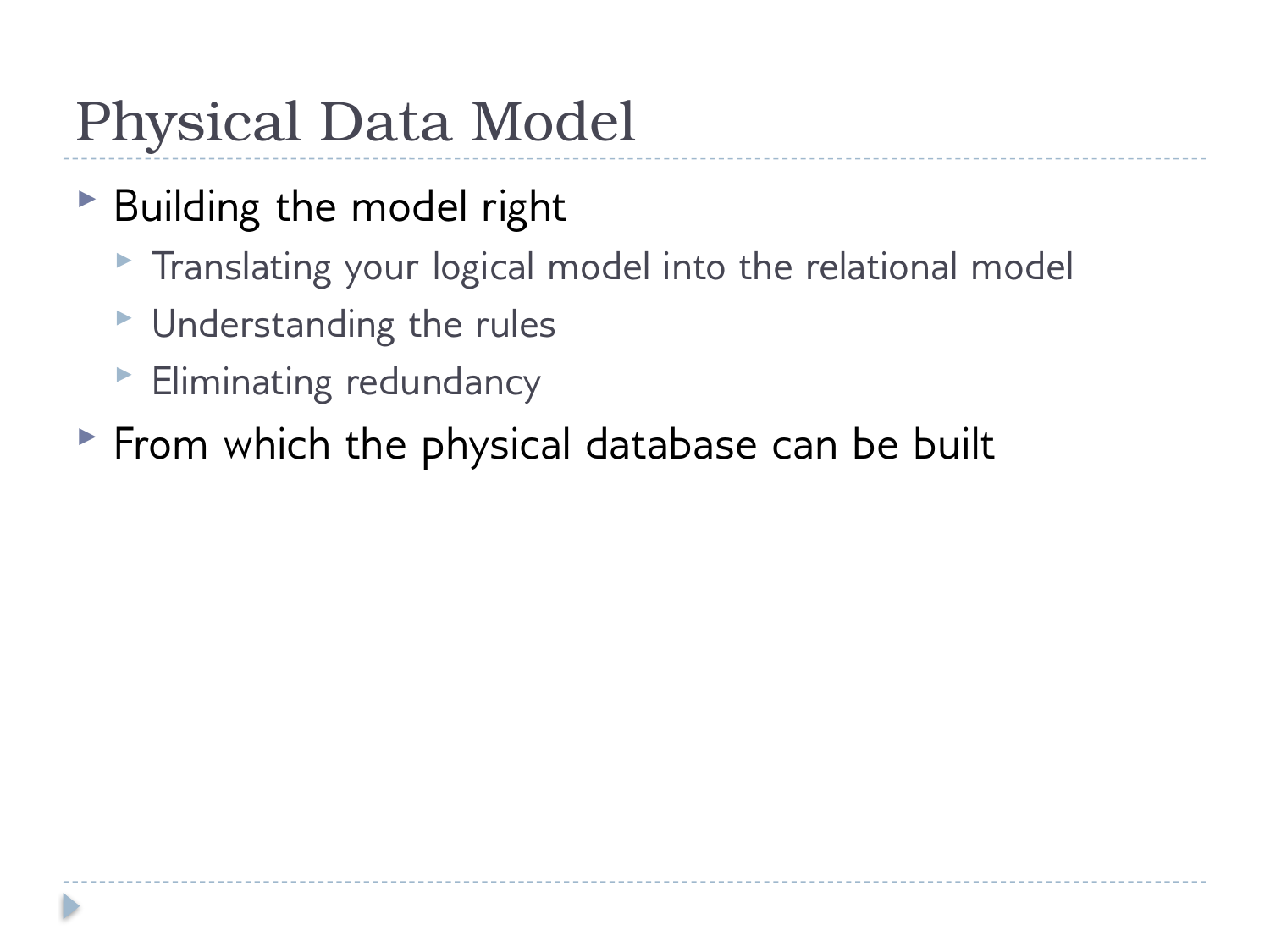

# Physical Data Model
Building the model right
Translating your logical model into the relational model
Understanding the rules
Eliminating redundancy
From which the physical database can be built